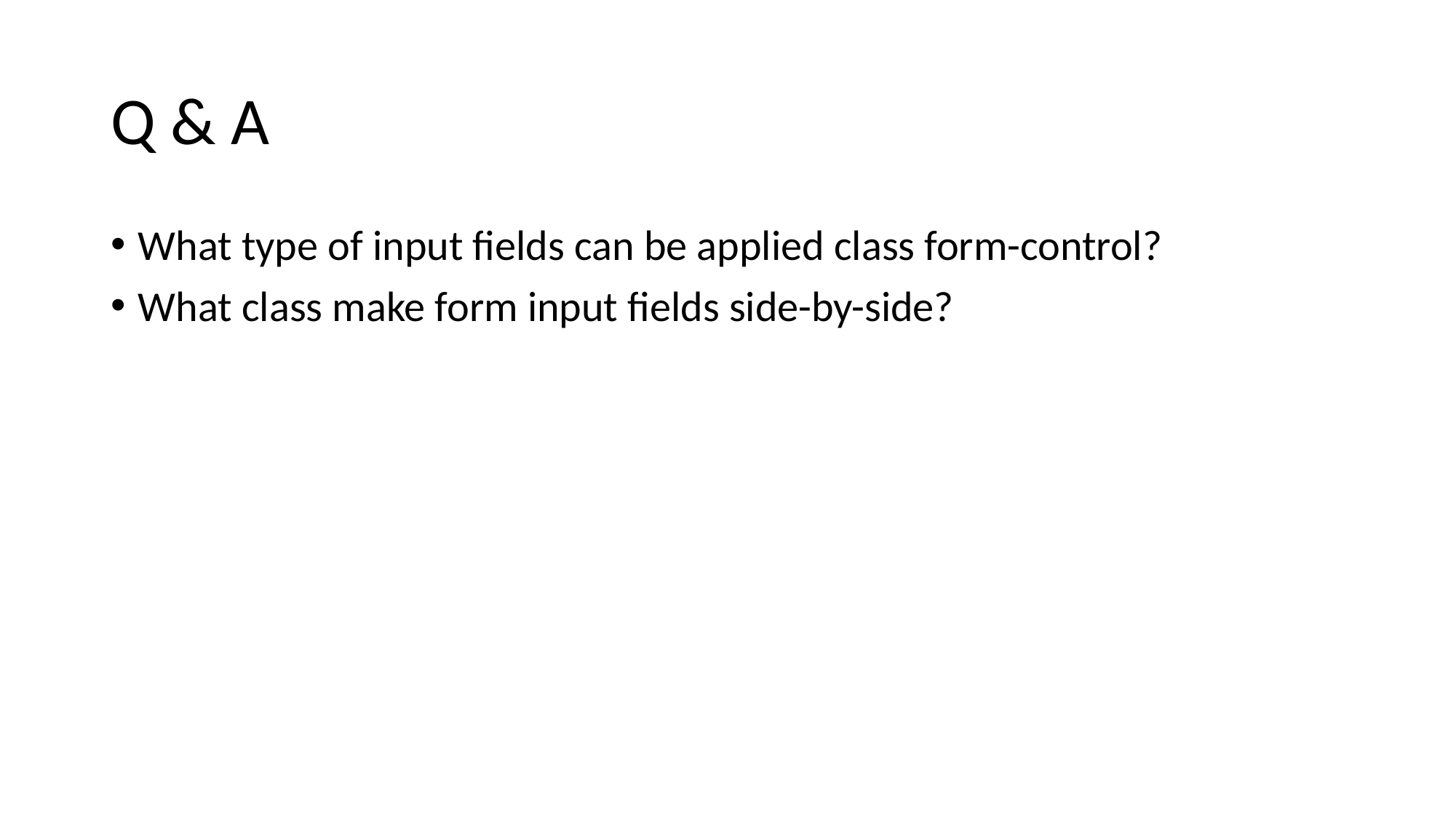

# Q & A
What type of input fields can be applied class form-control?
What class make form input fields side-by-side?